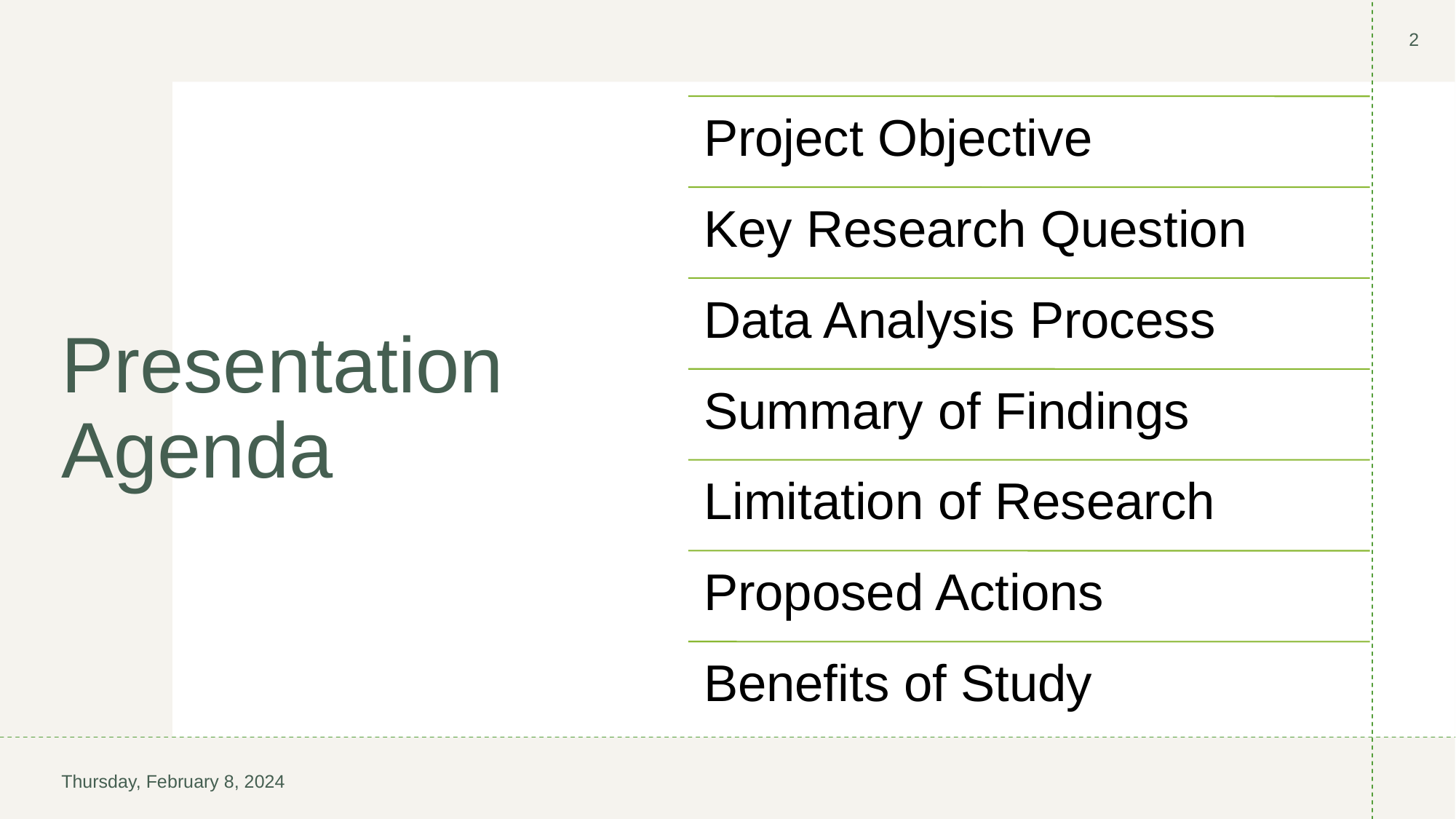

2

Project Objective
Key Research Question
Data Analysis Process
Summary of Findings
Limitation of Research
Proposed Actions
Benefits of Study
# Presentation Agenda
Thursday, February 8, 2024